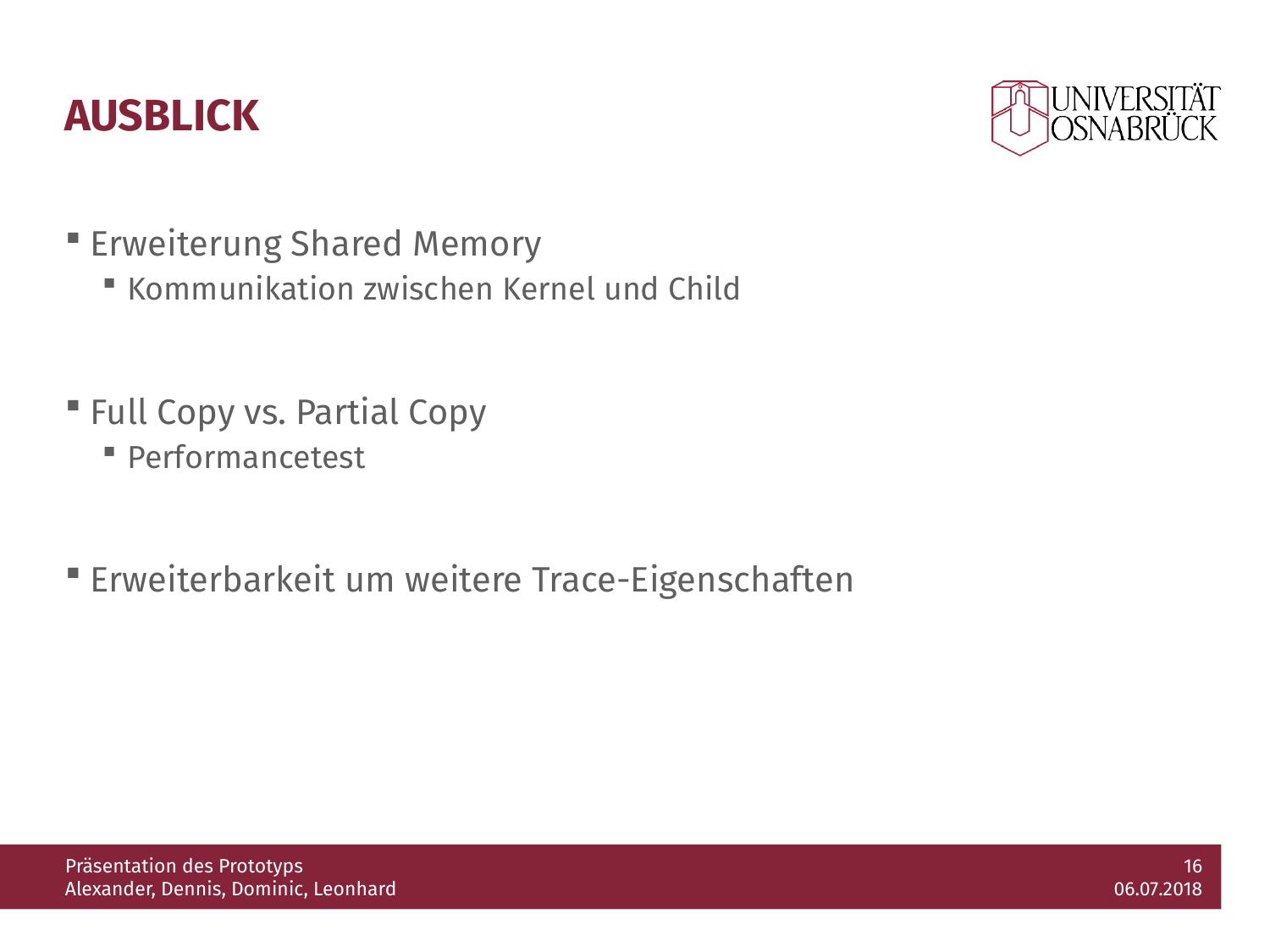

# Ausblick
Erweiterung Shared Memory
Kommunikation zwischen Kernel und Child

Full Copy vs. Partial Copy
Performancetest

Erweiterbarkeit um weitere Trace-Eigenschaften